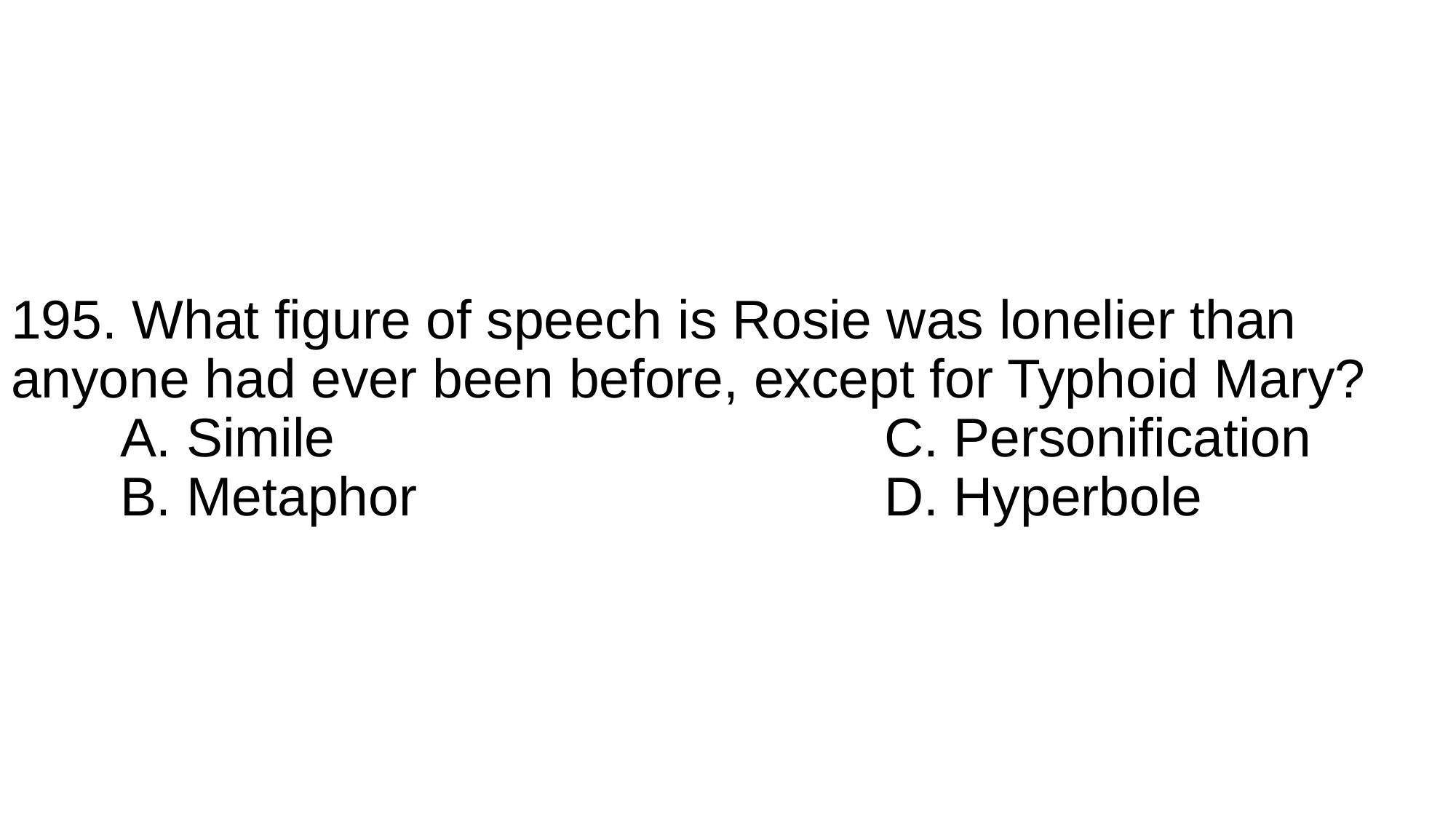

# 195. What figure of speech is Rosie was lonelier than anyone had ever been before, except for Typhoid Mary? A. Simile						C. Personification B. Metaphor					D. Hyperbole